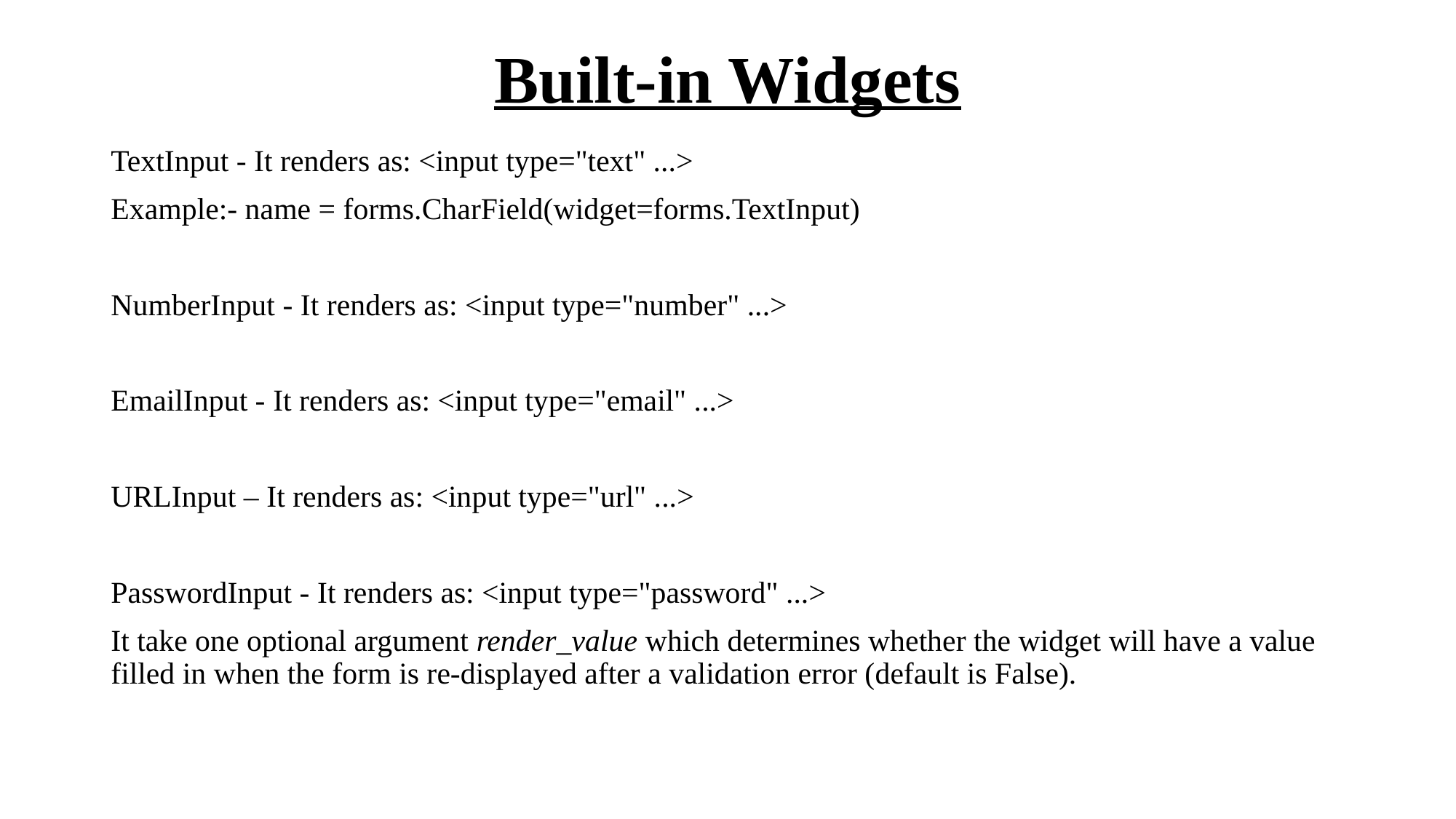

# Built-in Widgets
TextInput - It renders as: <input type="text" ...>
Example:- name = forms.CharField(widget=forms.TextInput)

NumberInput - It renders as: <input type="number" ...>

EmailInput - It renders as: <input type="email" ...>

URLInput – It renders as: <input type="url" ...>

PasswordInput - It renders as: <input type="password" ...>
It take one optional argument render_value which determines whether the widget will have a value filled in when the form is re-displayed after a validation error (default is False).